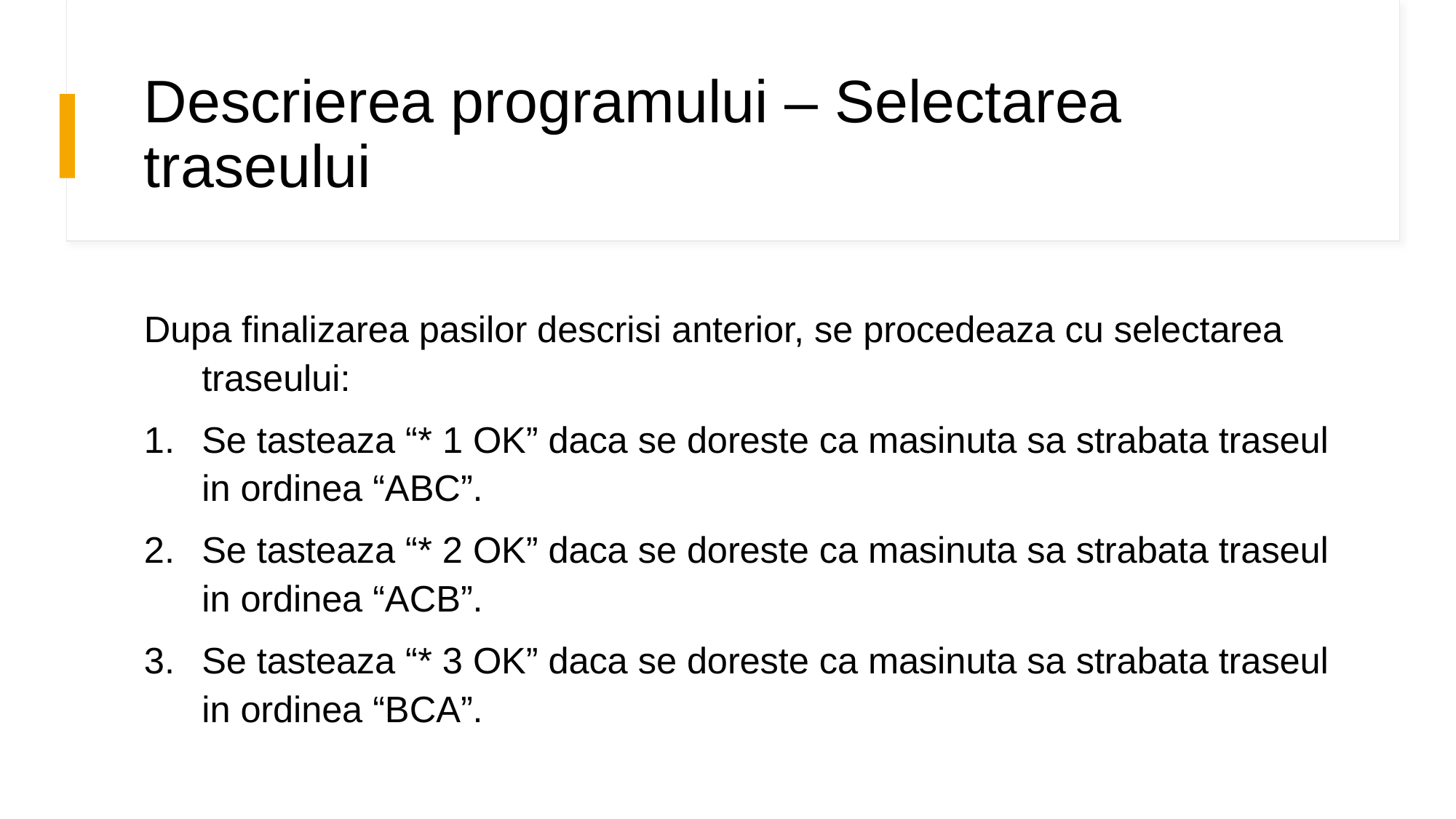

# Descrierea programului – Selectarea traseului
Dupa finalizarea pasilor descrisi anterior, se procedeaza cu selectarea traseului:
Se tasteaza “* 1 OK” daca se doreste ca masinuta sa strabata traseul in ordinea “ABC”.
Se tasteaza “* 2 OK” daca se doreste ca masinuta sa strabata traseul in ordinea “ACB”.
Se tasteaza “* 3 OK” daca se doreste ca masinuta sa strabata traseul in ordinea “BCA”.